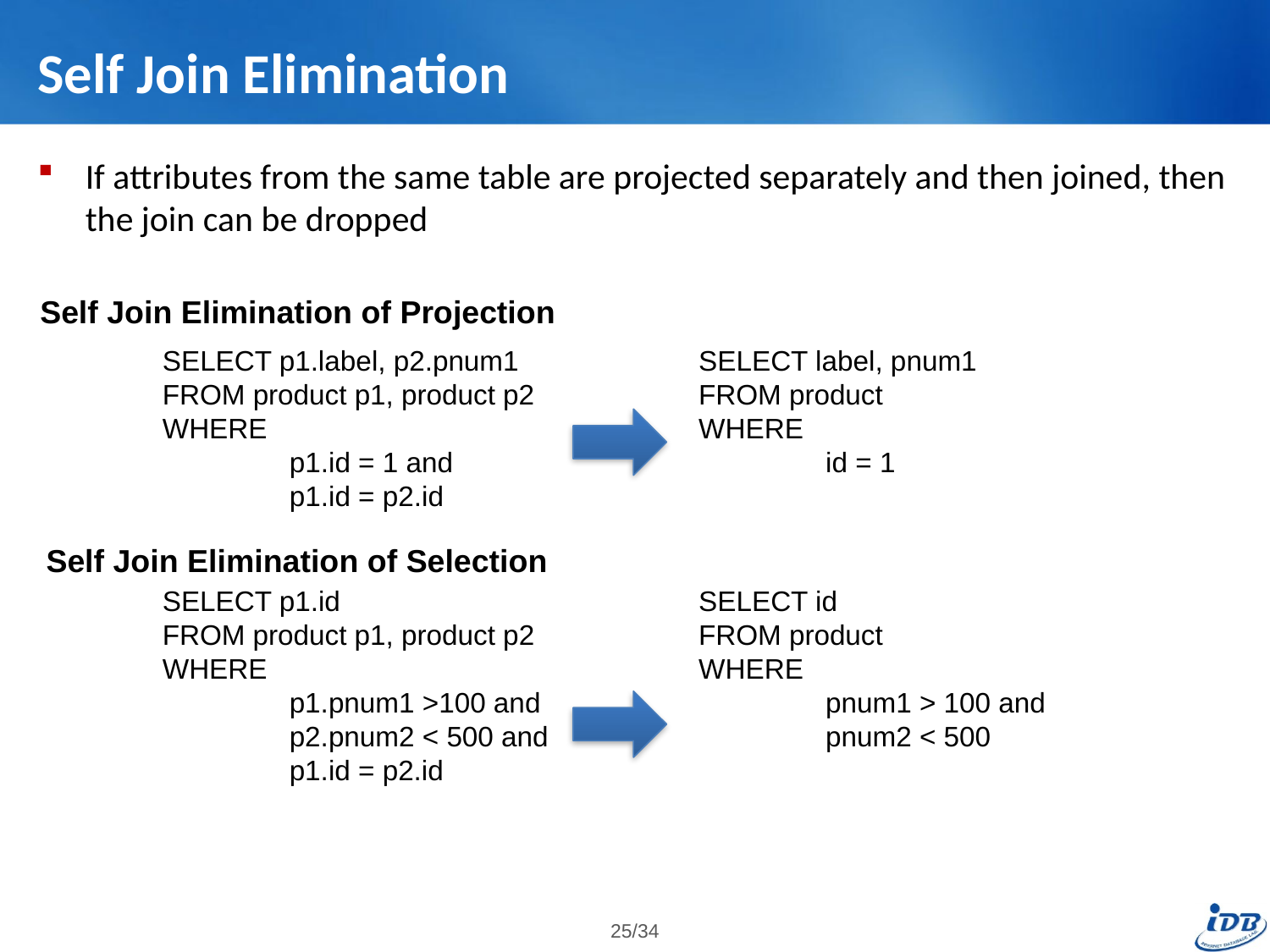

# Self Join Elimination
If attributes from the same table are projected separately and then joined, then the join can be dropped

Self Join Elimination of Projection
SELECT p1.label, p2.pnum1
FROM product p1, product p2
WHERE
	p1.id = 1 and
	p1.id = p2.id
SELECT label, pnum1
FROM product
WHERE
	id = 1

Self Join Elimination of Selection
SELECT p1.id
FROM product p1, product p2
WHERE
	p1.pnum1 >100 and
	p2.pnum2 < 500 and
	p1.id = p2.id
SELECT id
FROM product
WHERE
	pnum1 > 100 and
 	pnum2 < 500